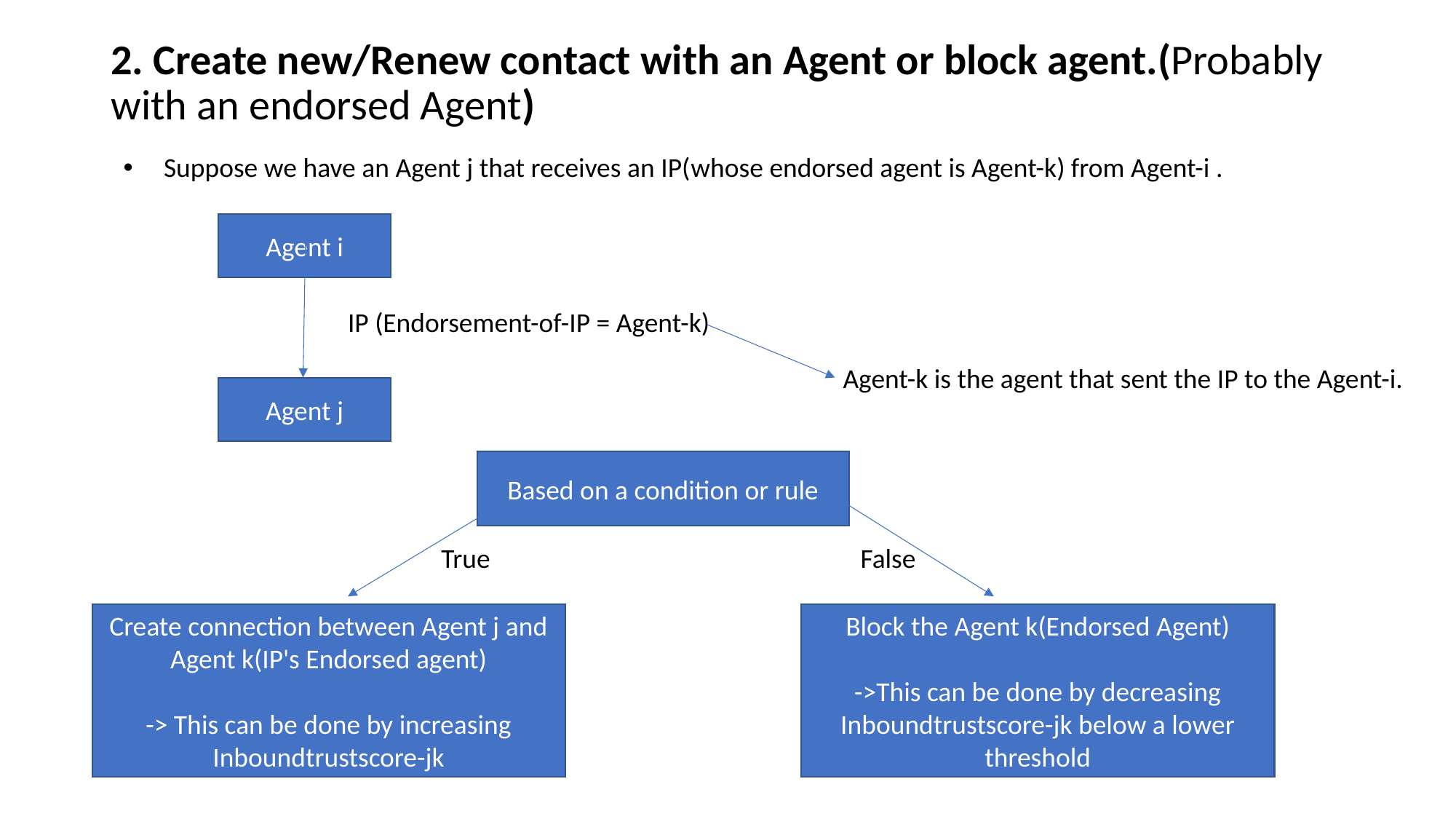

# 2. Create new/Renew contact with an Agent or block agent.(Probably with an endorsed Agent)
 Suppose we have an Agent j that receives an IP(whose endorsed agent is Agent-k) from Agent-i .
Agent i
IP (Endorsement-of-IP = Agent-k)
Agent-k is the agent that sent the IP to the Agent-i.
Agent j
Based on a condition or rule
False
True
Block the Agent k(Endorsed Agent)

->This can be done by decreasing Inboundtrustscore-jk below a lower threshold
Create connection between Agent j and Agent k(IP's Endorsed agent)

-> This can be done by increasing Inboundtrustscore-jk